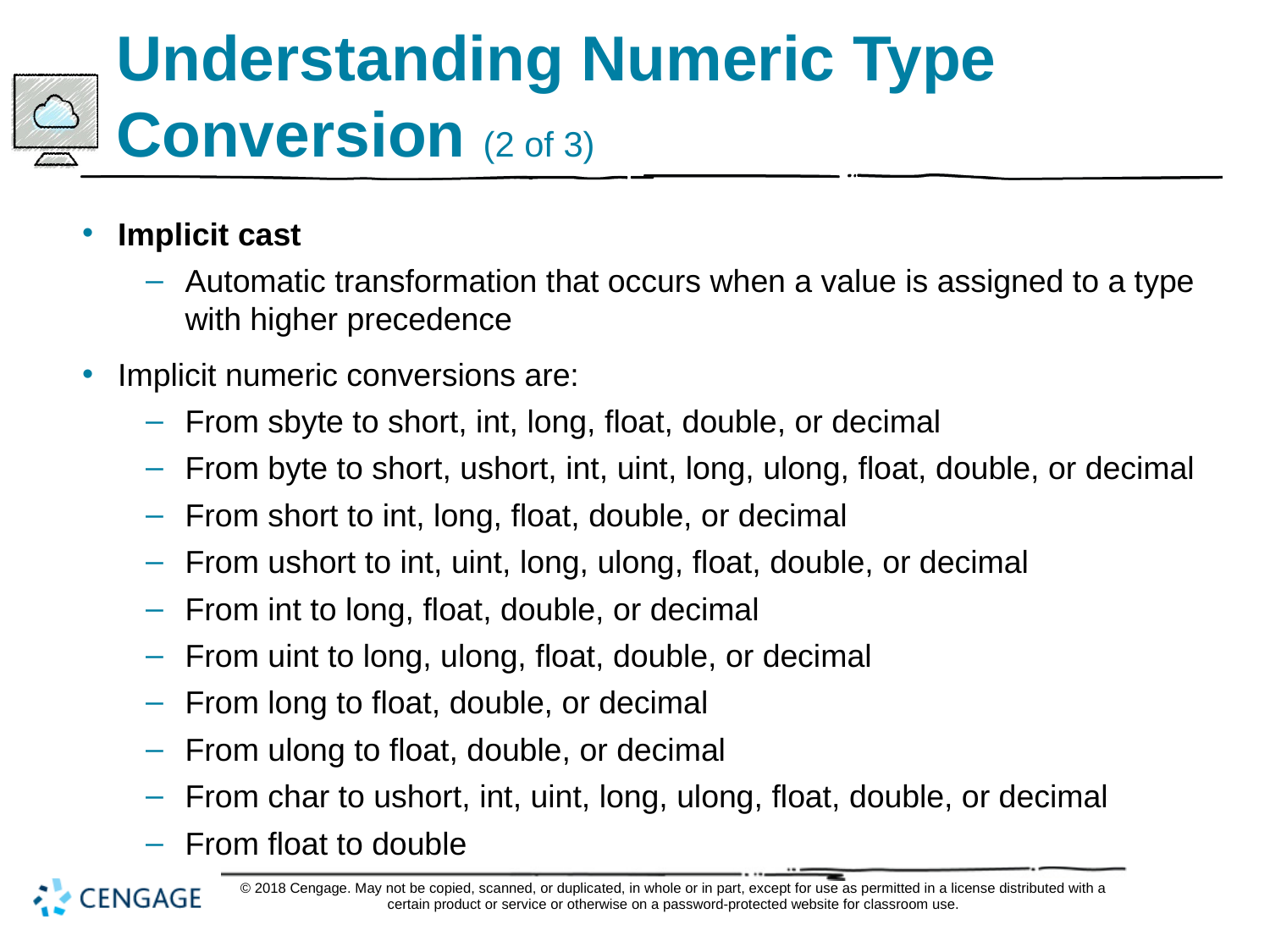

# Understanding Numeric Type Conversion (2 of 3)
Implicit cast
Automatic transformation that occurs when a value is assigned to a type with higher precedence
Implicit numeric conversions are:
From sbyte to short, int, long, float, double, or decimal
From byte to short, ushort, int, uint, long, ulong, float, double, or decimal
From short to int, long, float, double, or decimal
From ushort to int, uint, long, ulong, float, double, or decimal
From int to long, float, double, or decimal
From uint to long, ulong, float, double, or decimal
From long to float, double, or decimal
From ulong to float, double, or decimal
From char to ushort, int, uint, long, ulong, float, double, or decimal
From float to double
© 2018 Cengage. May not be copied, scanned, or duplicated, in whole or in part, except for use as permitted in a license distributed with a certain product or service or otherwise on a password-protected website for classroom use.